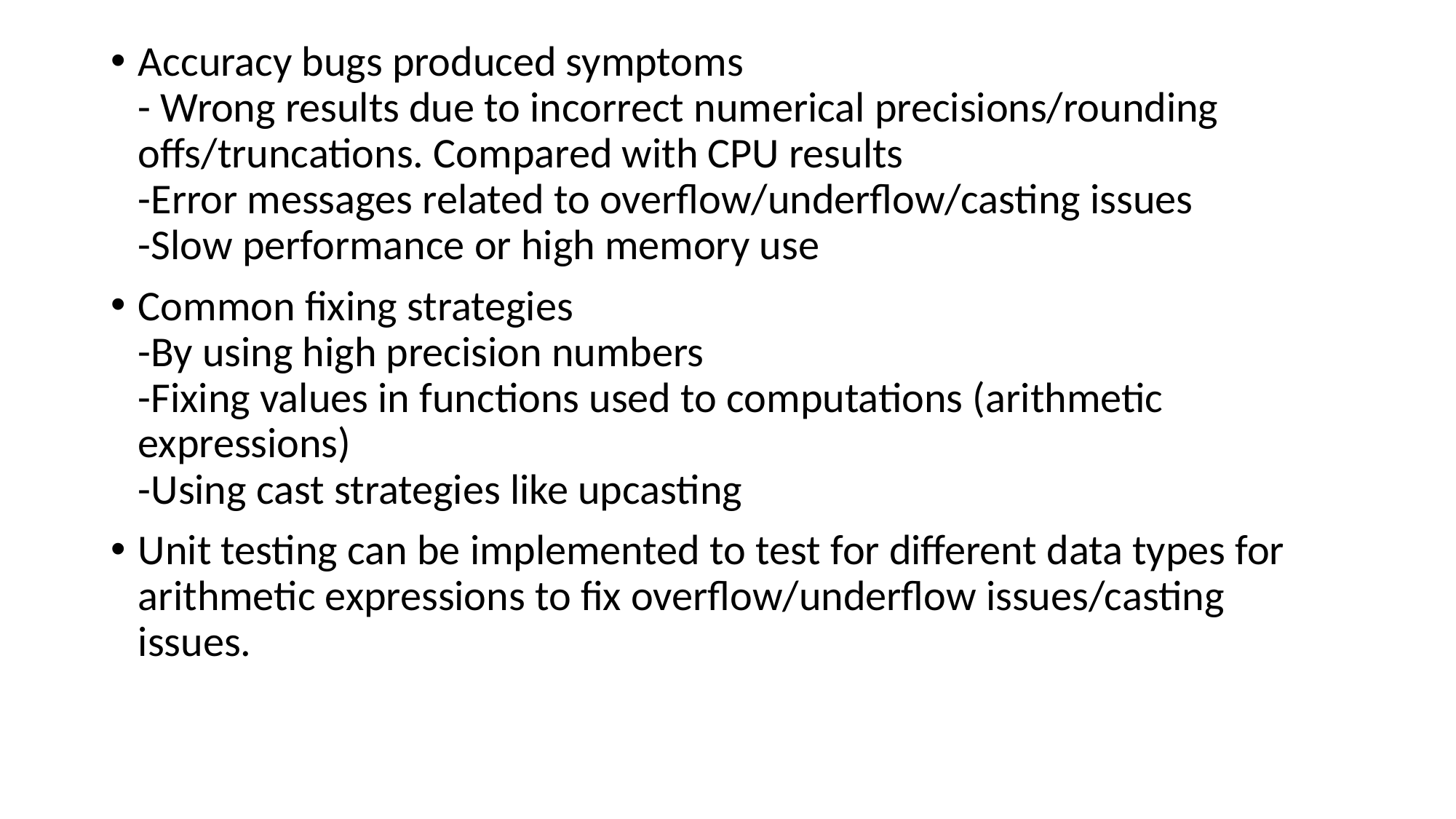

Accuracy bugs produced symptoms
- Wrong results due to incorrect numerical precisions/rounding offs/truncations. Compared with CPU results
-Error messages related to overflow/underflow/casting issues
-Slow performance or high memory use
Common fixing strategies
-By using high precision numbers
-Fixing values in functions used to computations (arithmetic expressions)
-Using cast strategies like upcasting
Unit testing can be implemented to test for different data types for arithmetic expressions to fix overflow/underflow issues/casting issues.